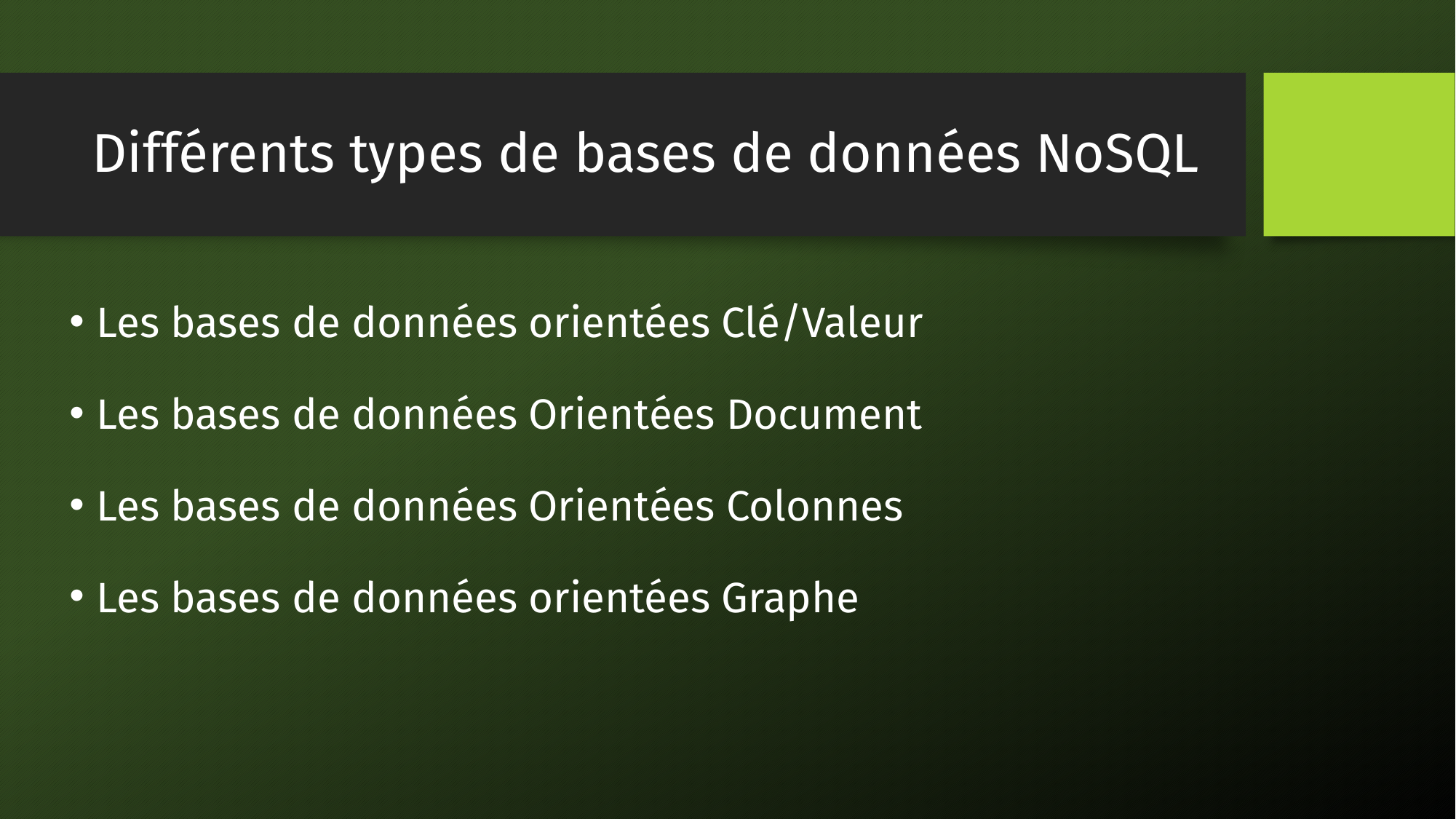

# Différents types de bases de données NoSQL
Les bases de données orientées Clé/Valeur
Les bases de données Orientées Document
Les bases de données Orientées Colonnes
Les bases de données orientées Graphe